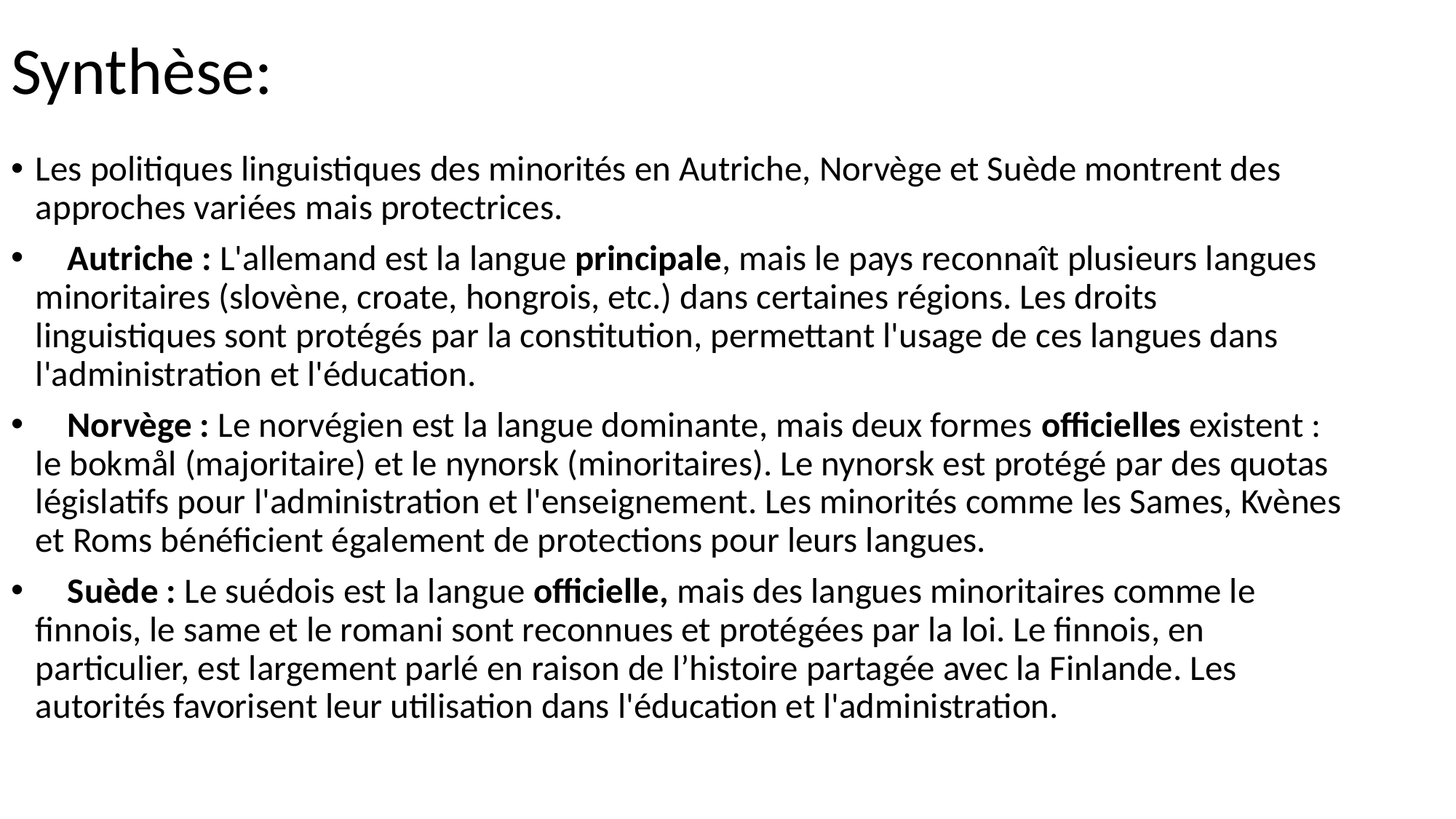

# Synthèse:
Les politiques linguistiques des minorités en Autriche, Norvège et Suède montrent des approches variées mais protectrices.
    Autriche : L'allemand est la langue principale, mais le pays reconnaît plusieurs langues minoritaires (slovène, croate, hongrois, etc.) dans certaines régions. Les droits linguistiques sont protégés par la constitution, permettant l'usage de ces langues dans l'administration et l'éducation.
    Norvège : Le norvégien est la langue dominante, mais deux formes officielles existent : le bokmål (majoritaire) et le nynorsk (minoritaires). Le nynorsk est protégé par des quotas législatifs pour l'administration et l'enseignement. Les minorités comme les Sames, Kvènes et Roms bénéficient également de protections pour leurs langues.
    Suède : Le suédois est la langue officielle, mais des langues minoritaires comme le finnois, le same et le romani sont reconnues et protégées par la loi. Le finnois, en particulier, est largement parlé en raison de l’histoire partagée avec la Finlande. Les autorités favorisent leur utilisation dans l'éducation et l'administration.